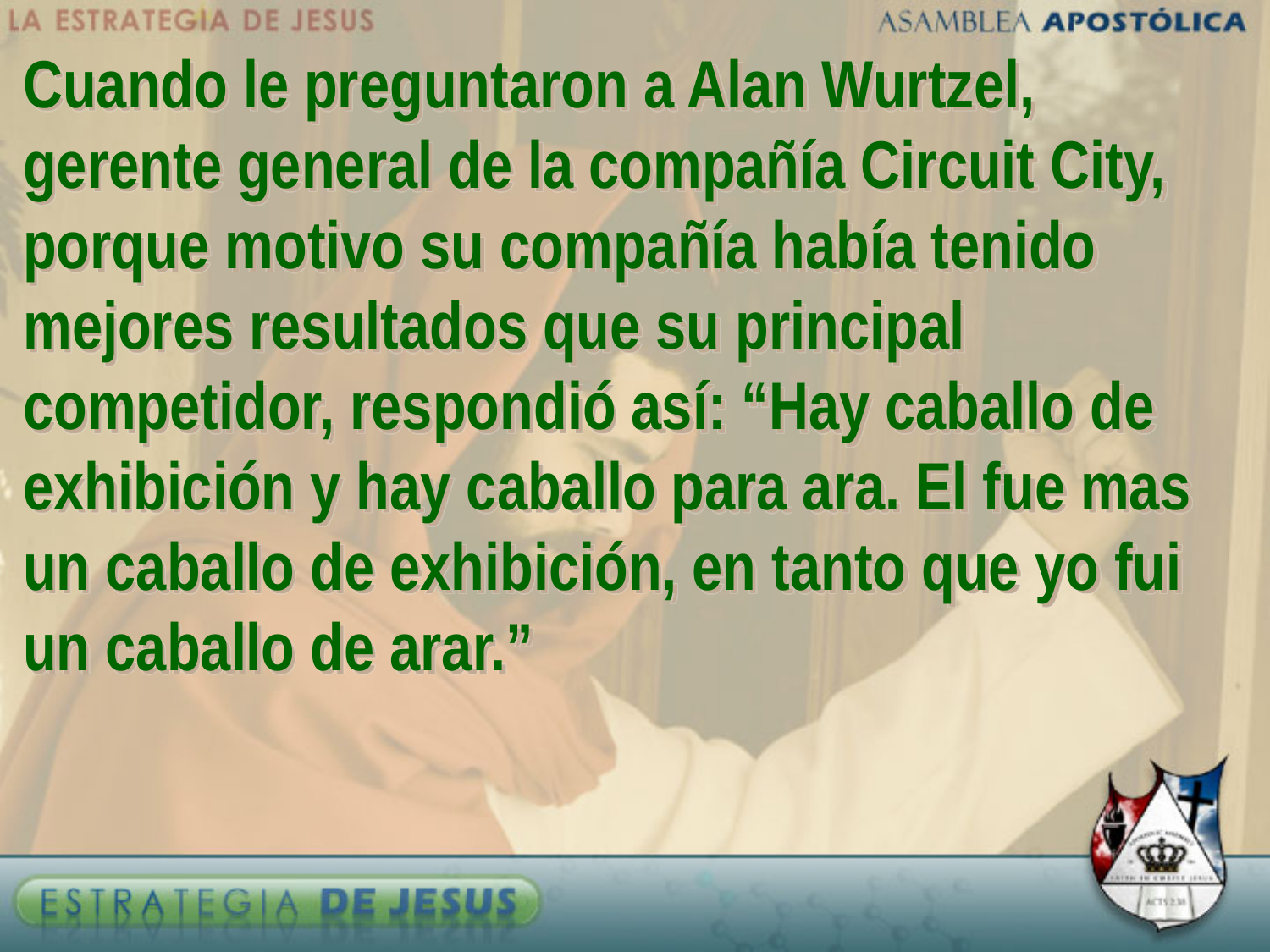

Cuando le preguntaron a Alan Wurtzel, gerente general de la compañía Circuit City, porque motivo su compañía había tenido mejores resultados que su principal competidor, respondió así: “Hay caballo de exhibición y hay caballo para ara. El fue mas un caballo de exhibición, en tanto que yo fui un caballo de arar.”